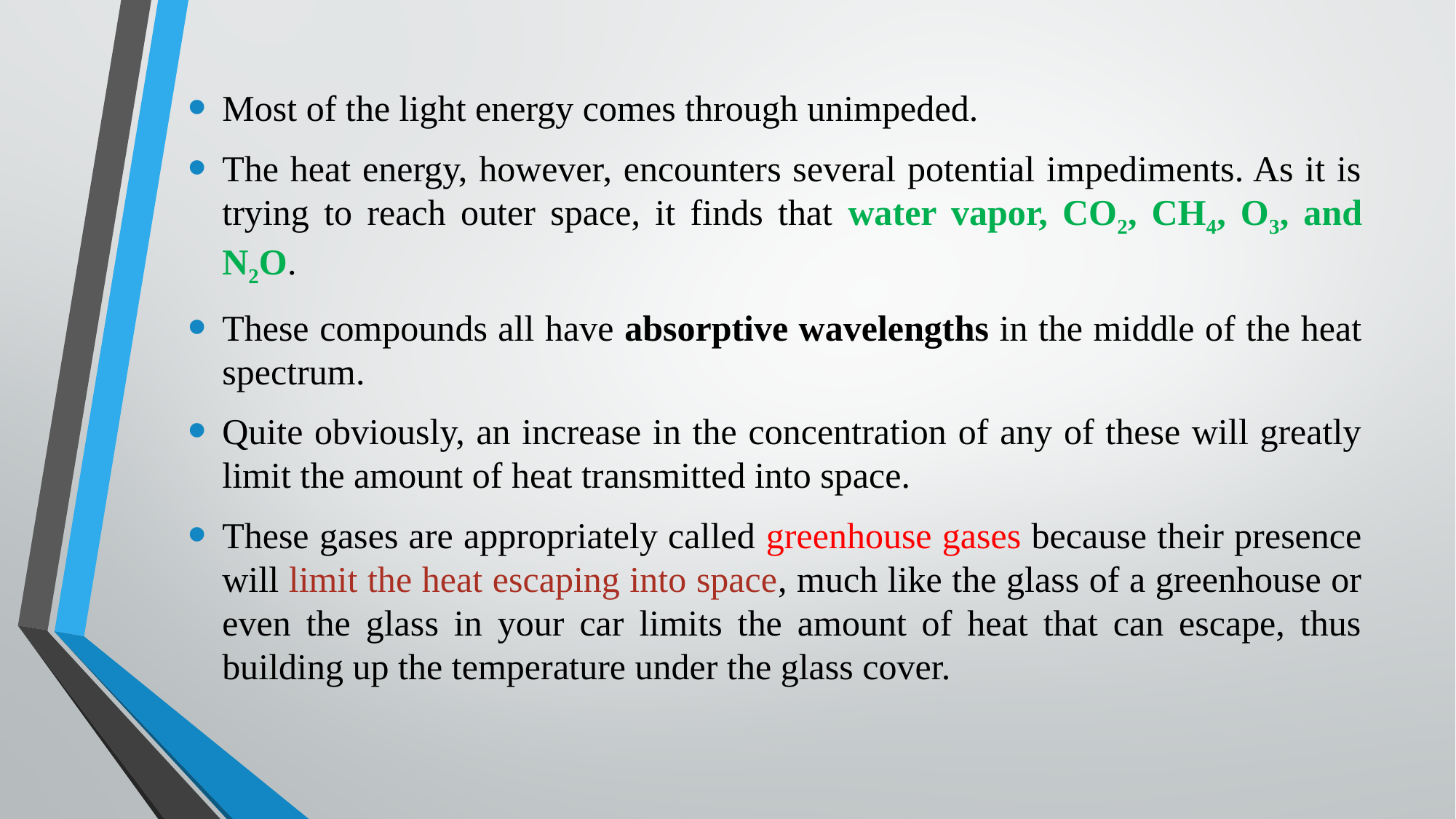

Most of the light energy comes through unimpeded.
The heat energy, however, encounters several potential impediments. As it is trying to reach outer space, it finds that water vapor, CO2, CH4, O3, and N2O.
These compounds all have absorptive wavelengths in the middle of the heat spectrum.
Quite obviously, an increase in the concentration of any of these will greatly limit the amount of heat transmitted into space.
These gases are appropriately called greenhouse gases because their presence will limit the heat escaping into space, much like the glass of a greenhouse or even the glass in your car limits the amount of heat that can escape, thus building up the temperature under the glass cover.